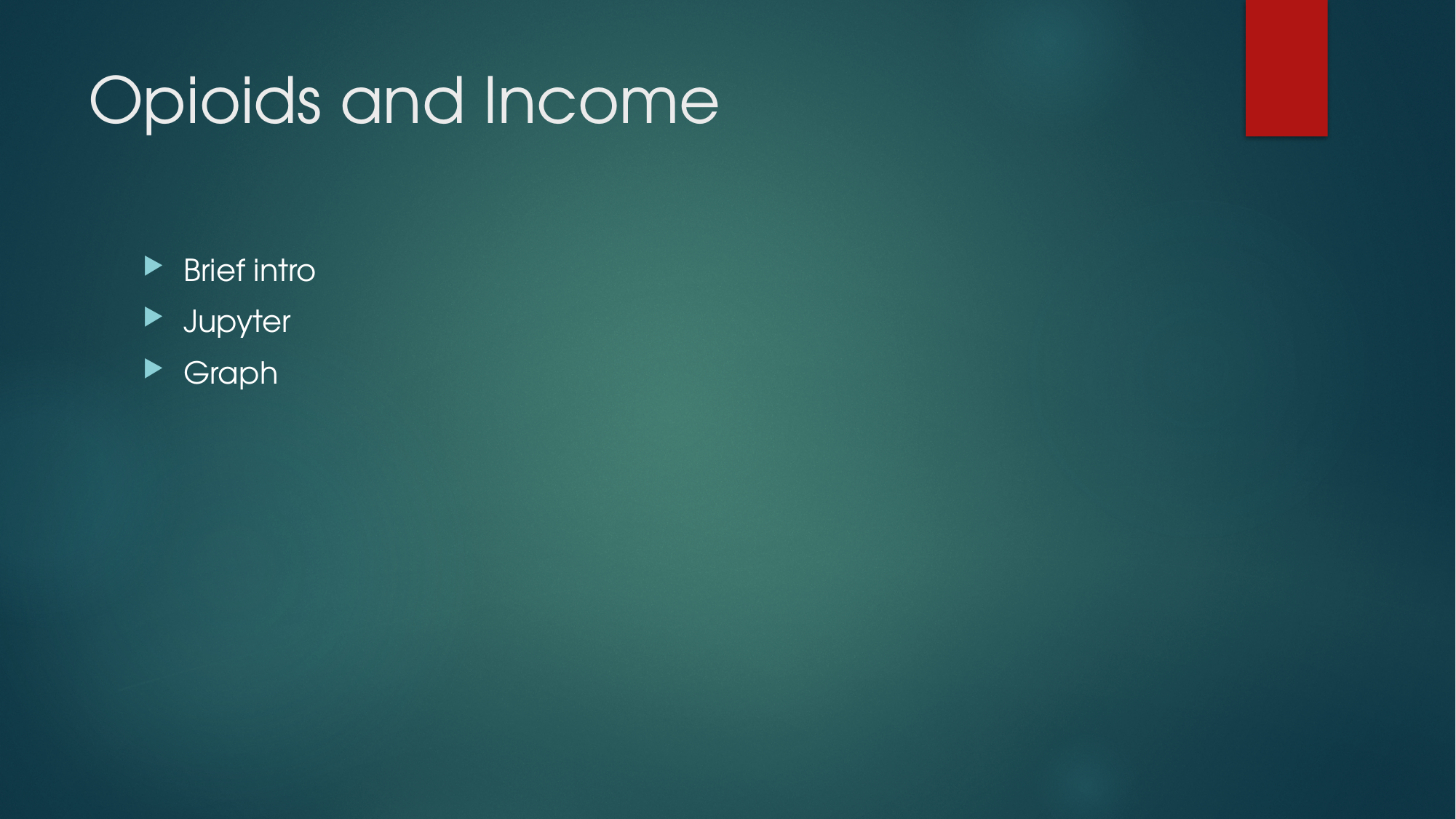

# Opioids and Income
Brief intro
Jupyter
Graph